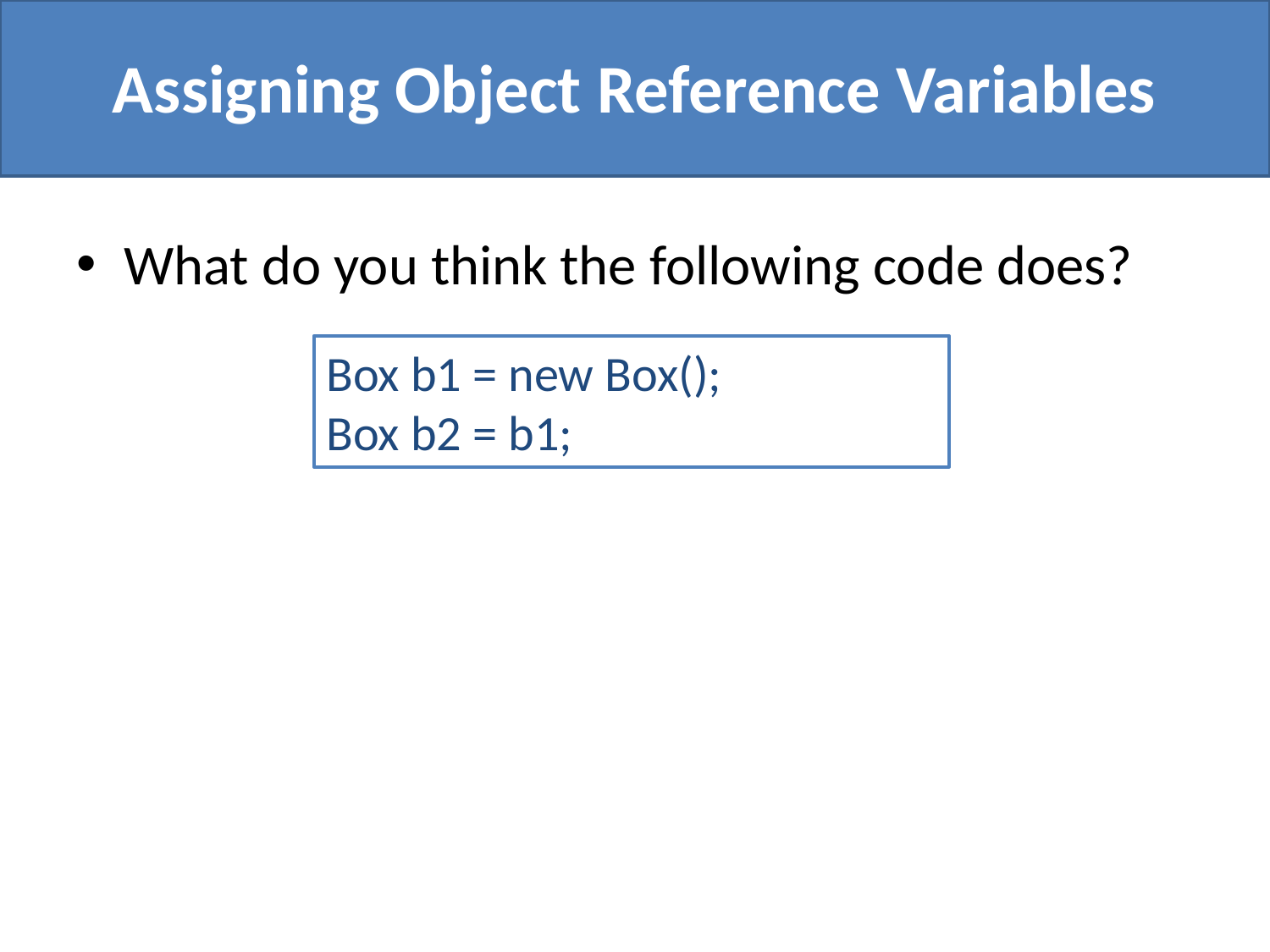

# Assigning Object Reference Variables
What do you think the following code does?
Box b1 = new Box();
Box b2 = b1;